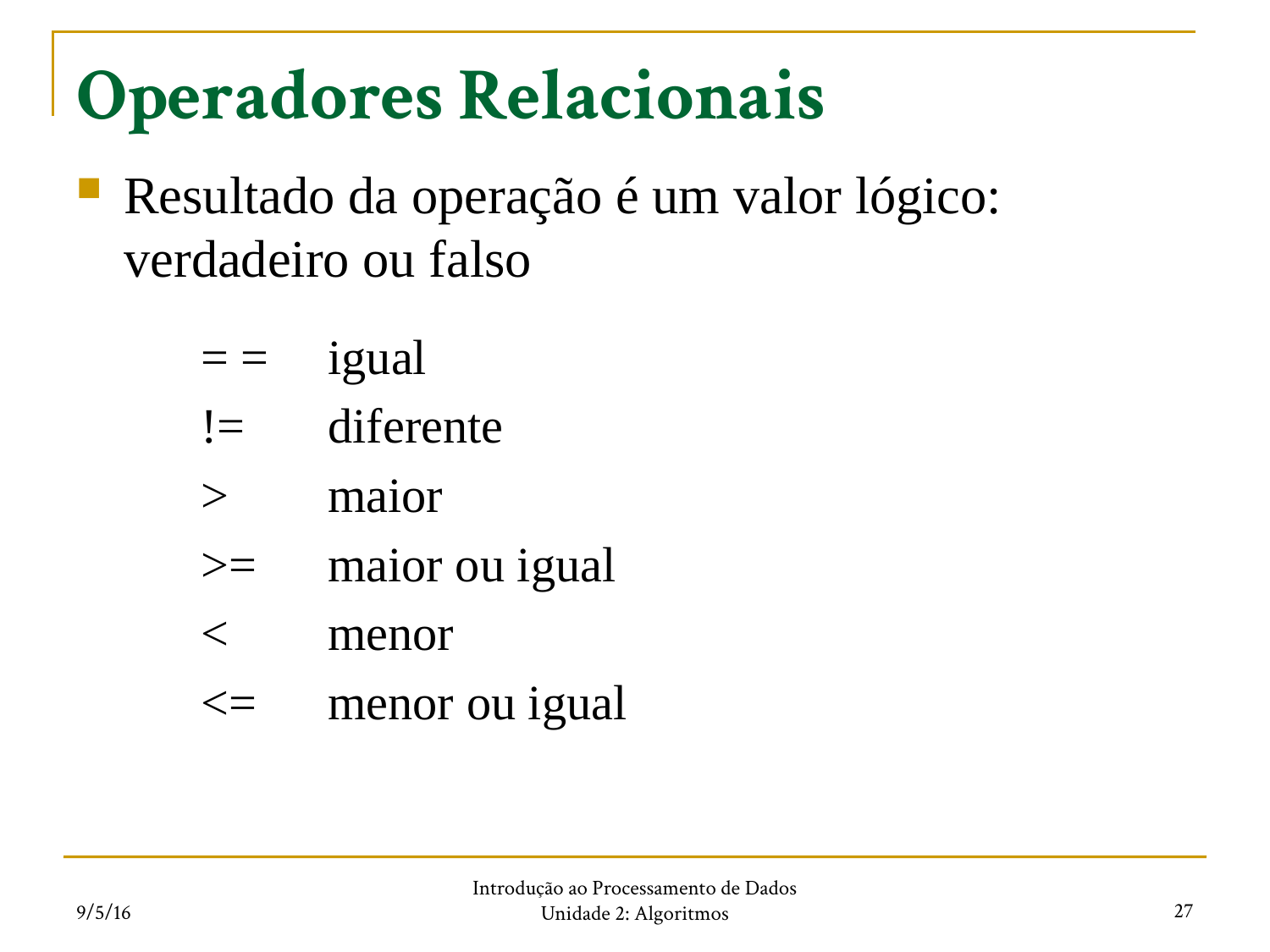

# Operadores Relacionais
Resultado da operação é um valor lógico: verdadeiro ou falso

= = 	igual
!=	diferente
> 	maior
>= 	maior ou igual
<	menor
<=	menor ou igual

9/5/16
27
Introdução ao Processamento de Dados
Unidade 2: Algoritmos